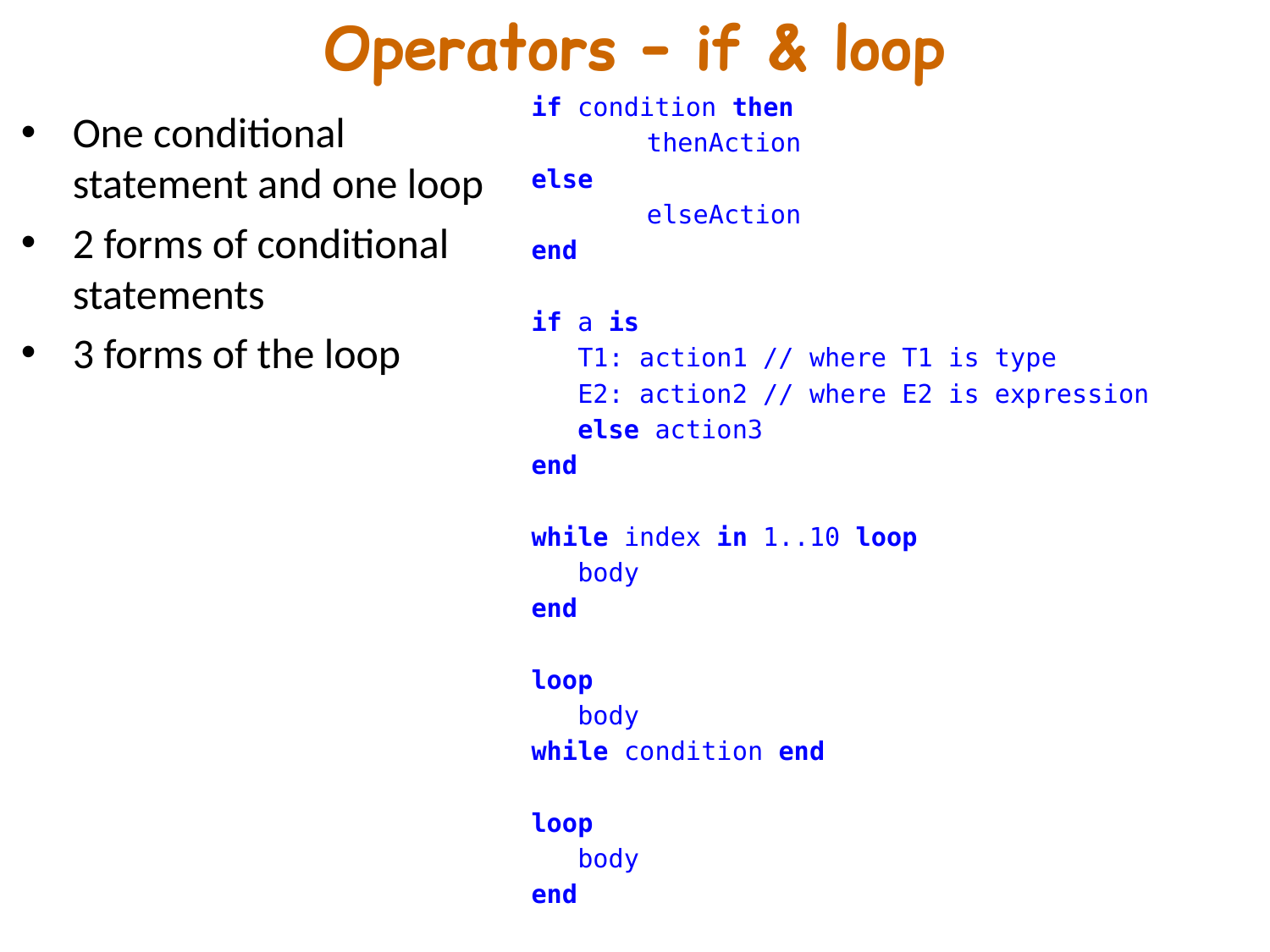

# Operators – if & loop
if condition then
	thenAction
else
	elseAction
end

if a is
   T1: action1 // where T1 is type
   E2: action2 // where E2 is expression
   else action3
end

while index in 1..10 loop
   body
end

loop
   body
while condition end

loop
   body
end
One conditional statement and one loop
2 forms of conditional statements
3 forms of the loop